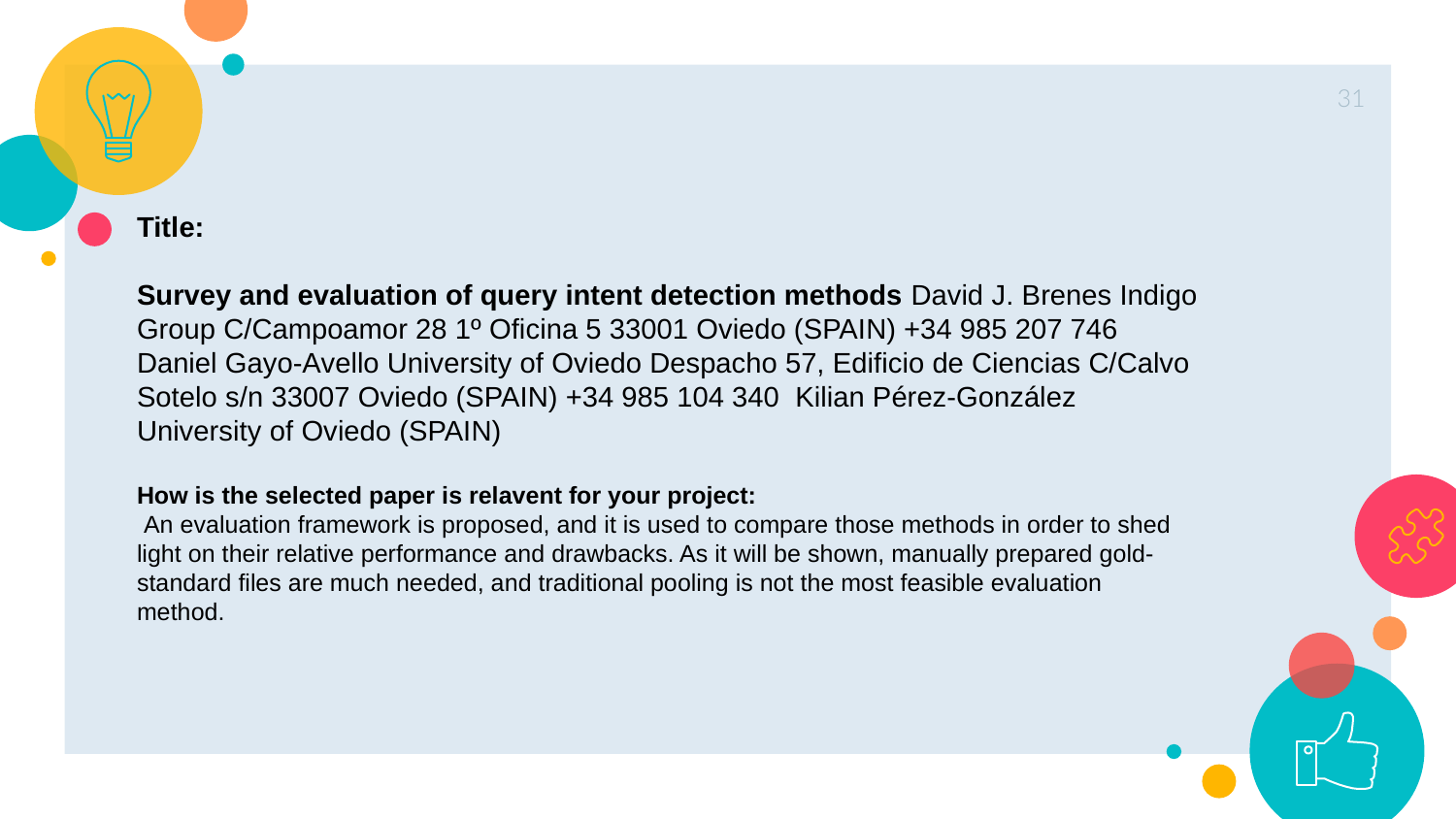

31
Title:

Survey and evaluation of query intent detection methods David J. Brenes Indigo Group C/Campoamor 28 1º Oficina 5 33001 Oviedo (SPAIN) +34 985 207 746  Daniel Gayo-Avello University of Oviedo Despacho 57, Edificio de Ciencias C/Calvo Sotelo s/n 33007 Oviedo (SPAIN) +34 985 104 340  Kilian Pérez-González University of Oviedo (SPAIN)

How is the selected paper is relavent for your project:
 An evaluation framework is proposed, and it is used to compare those methods in order to shed light on their relative performance and drawbacks. As it will be shown, manually prepared gold-standard files are much needed, and traditional pooling is not the most feasible evaluation method.